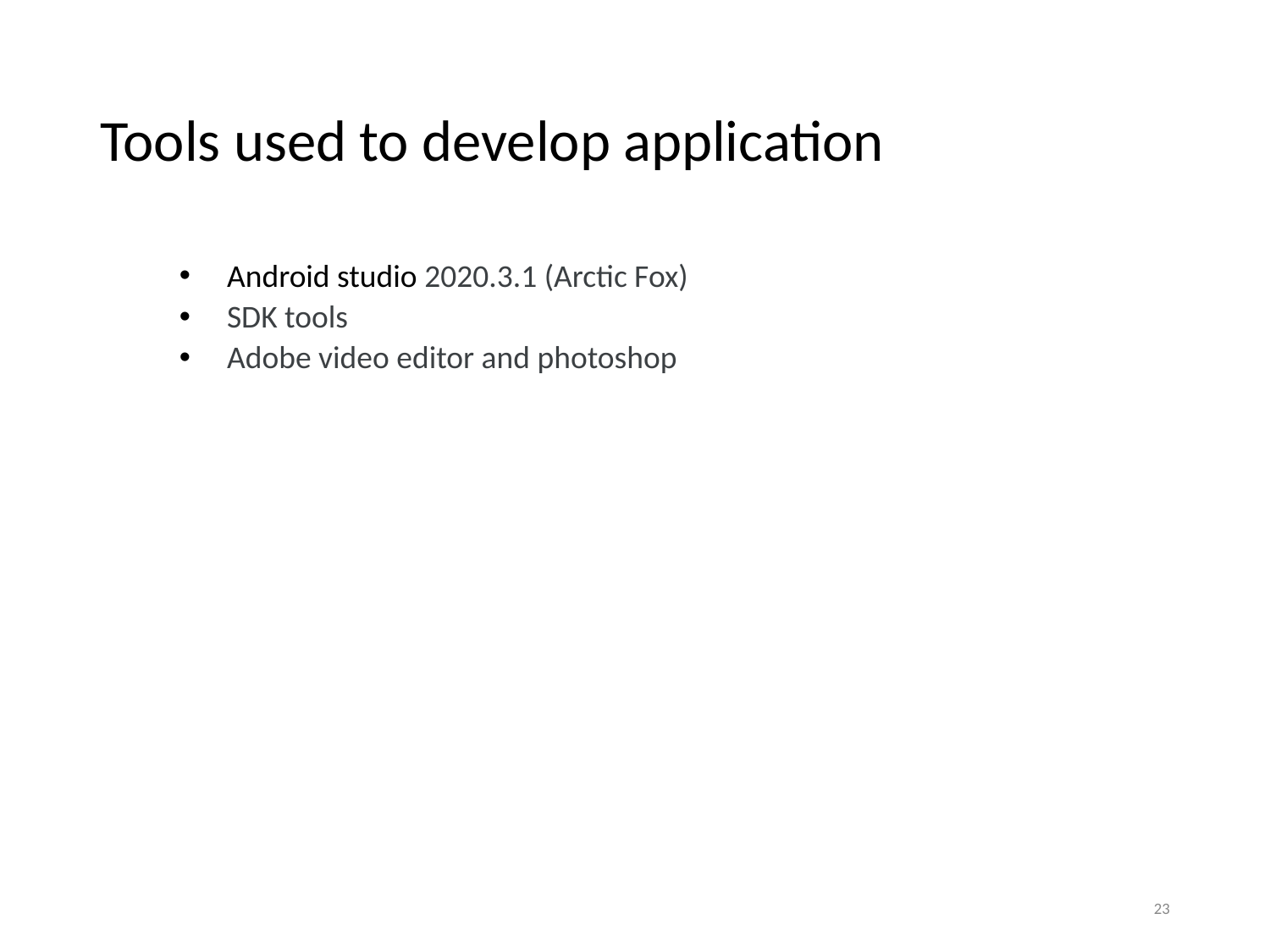

# Tools used to develop application
Android studio 2020.3.1 (Arctic Fox)
SDK tools
Adobe video editor and photoshop

23